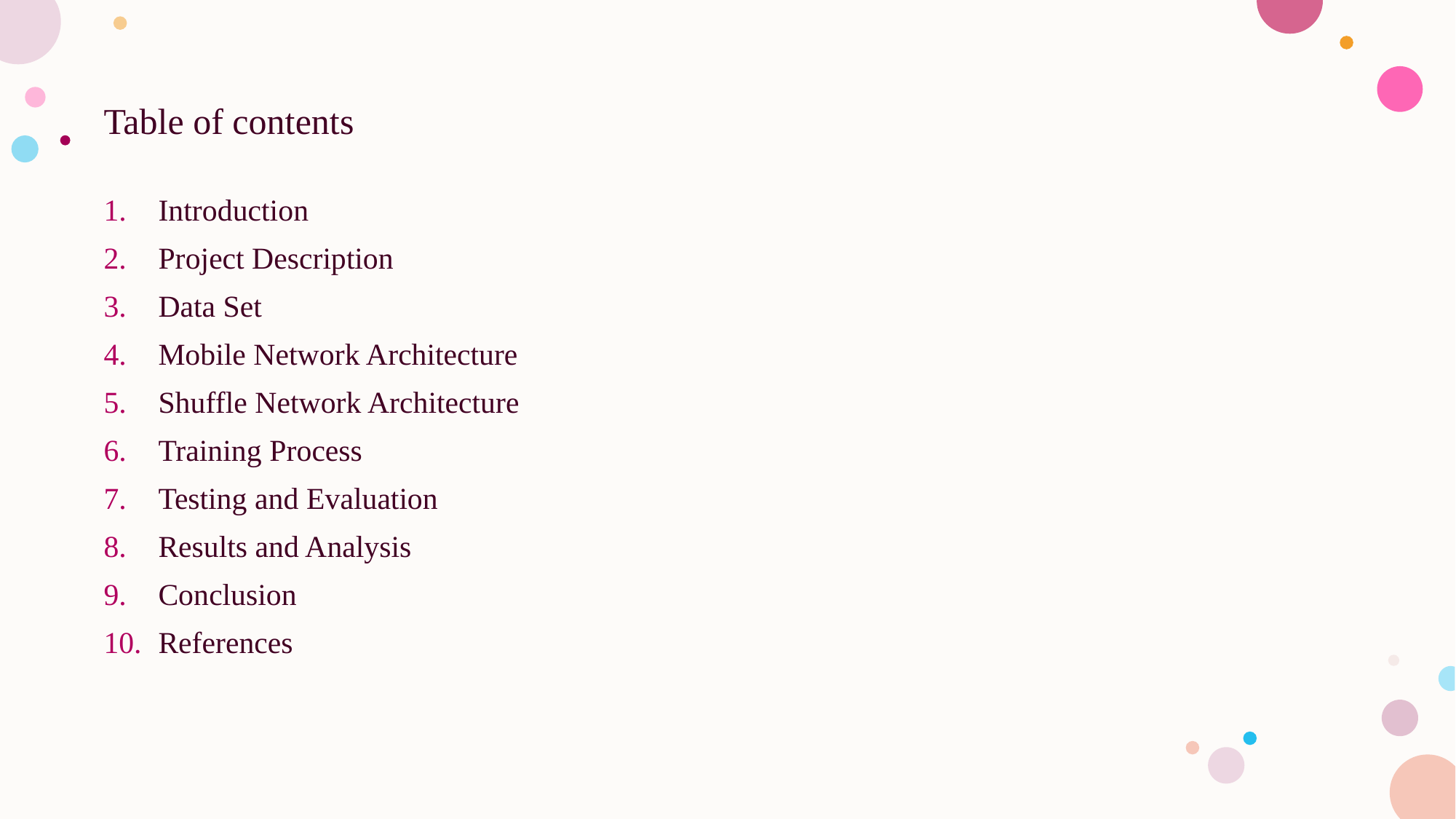

# Table of contents
Introduction
Project Description
Data Set
Mobile Network Architecture
Shuffle Network Architecture
Training Process
Testing and Evaluation
Results and Analysis
Conclusion
References